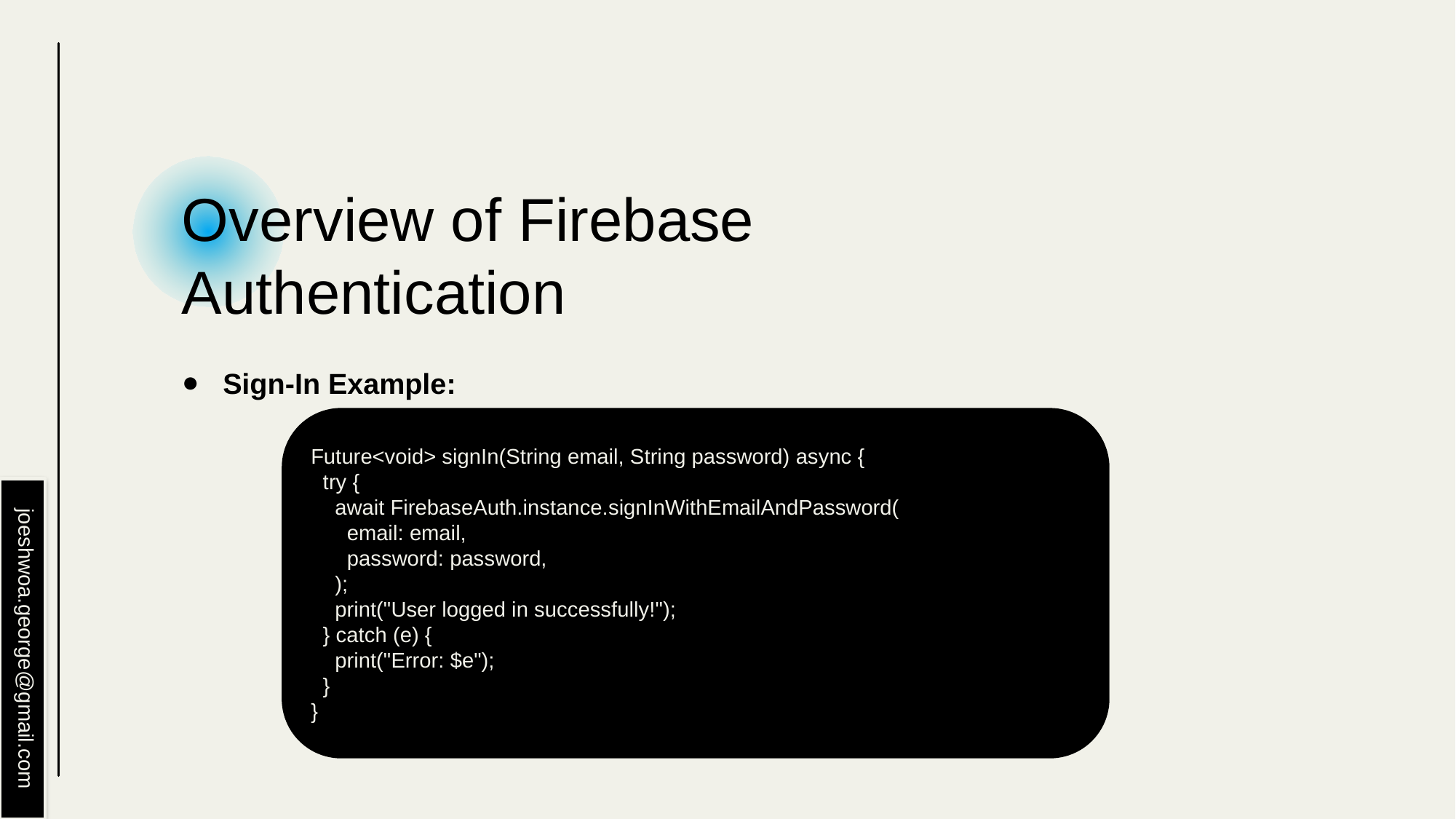

# Overview of Firebase Authentication
Sign-In Example:
Future<void> signIn(String email, String password) async {
  try {
    await FirebaseAuth.instance.signInWithEmailAndPassword(
      email: email,
      password: password,
    );
    print("User logged in successfully!");
  } catch (e) {
    print("Error: $e");
  }
}
joeshwoa.george@gmail.com